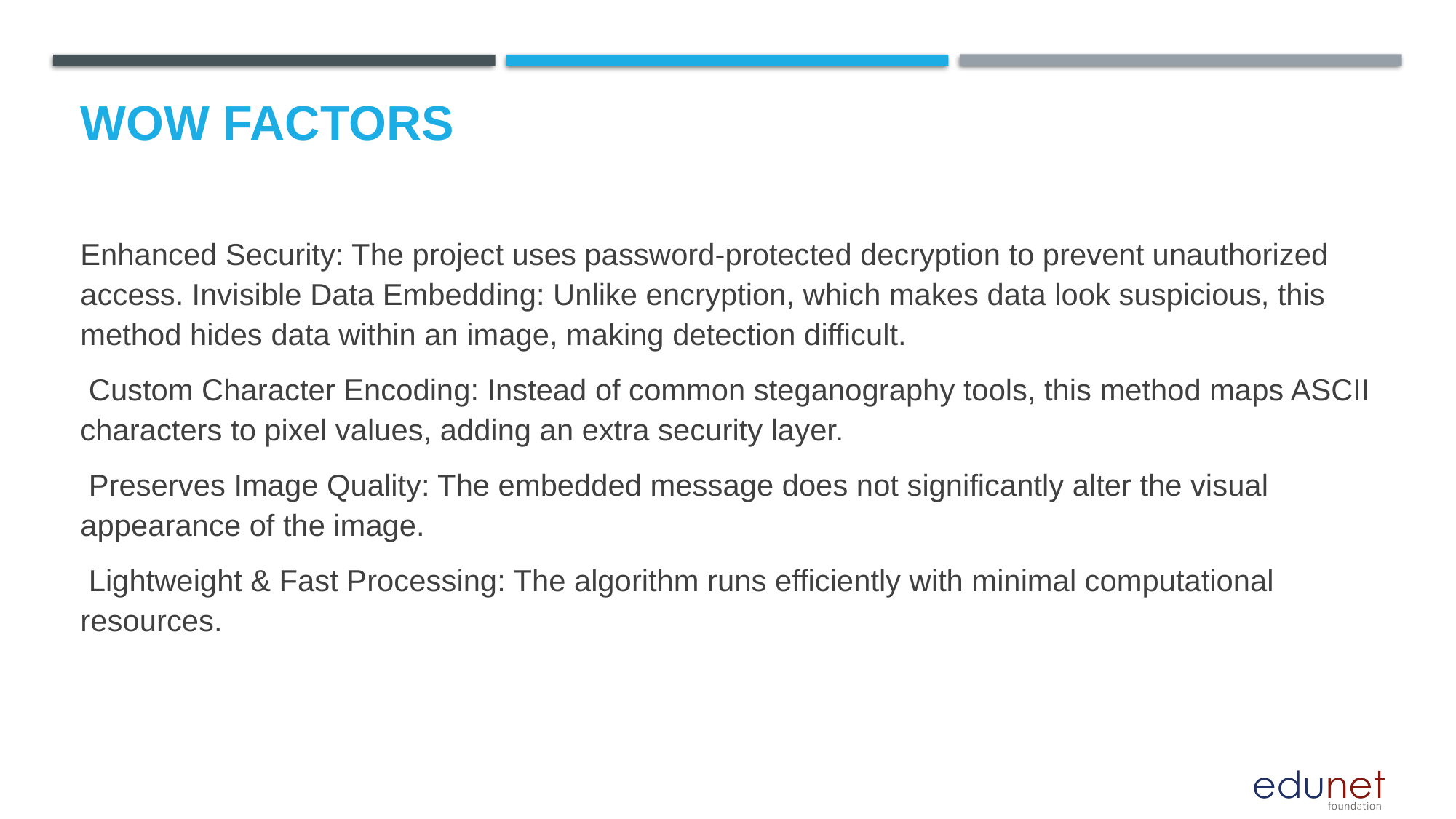

# Wow factors
Enhanced Security: The project uses password-protected decryption to prevent unauthorized access. Invisible Data Embedding: Unlike encryption, which makes data look suspicious, this method hides data within an image, making detection difficult.
 Custom Character Encoding: Instead of common steganography tools, this method maps ASCII characters to pixel values, adding an extra security layer.
 Preserves Image Quality: The embedded message does not significantly alter the visual appearance of the image.
 Lightweight & Fast Processing: The algorithm runs efficiently with minimal computational resources.